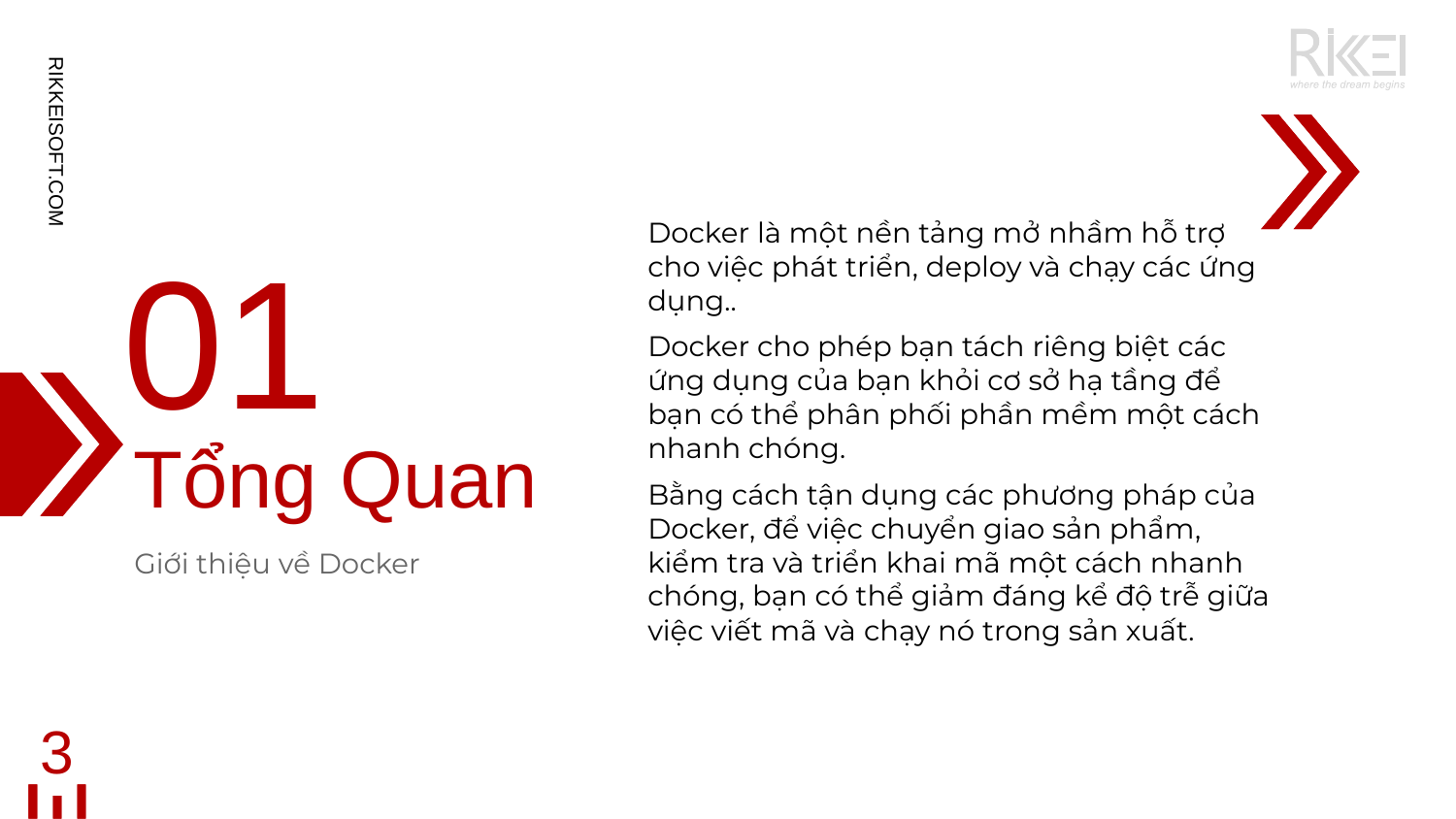

RIKKEISOFT.COM

Docker là một nền tảng mở nhầm hỗ trợ cho việc phát triển, deploy và chạy các ứng dụng..
Docker cho phép bạn tách riêng biệt các ứng dụng của bạn khỏi cơ sở hạ tầng để bạn có thể phân phối phần mềm một cách nhanh chóng.
Bằng cách tận dụng các phương pháp của Docker, để việc chuyển giao sản phẩm, kiểm tra và triển khai mã một cách nhanh chóng, bạn có thể giảm đáng kể độ trễ giữa việc viết mã và chạy nó trong sản xuất.
01

# Tổng Quan
Giới thiệu về Docker
3